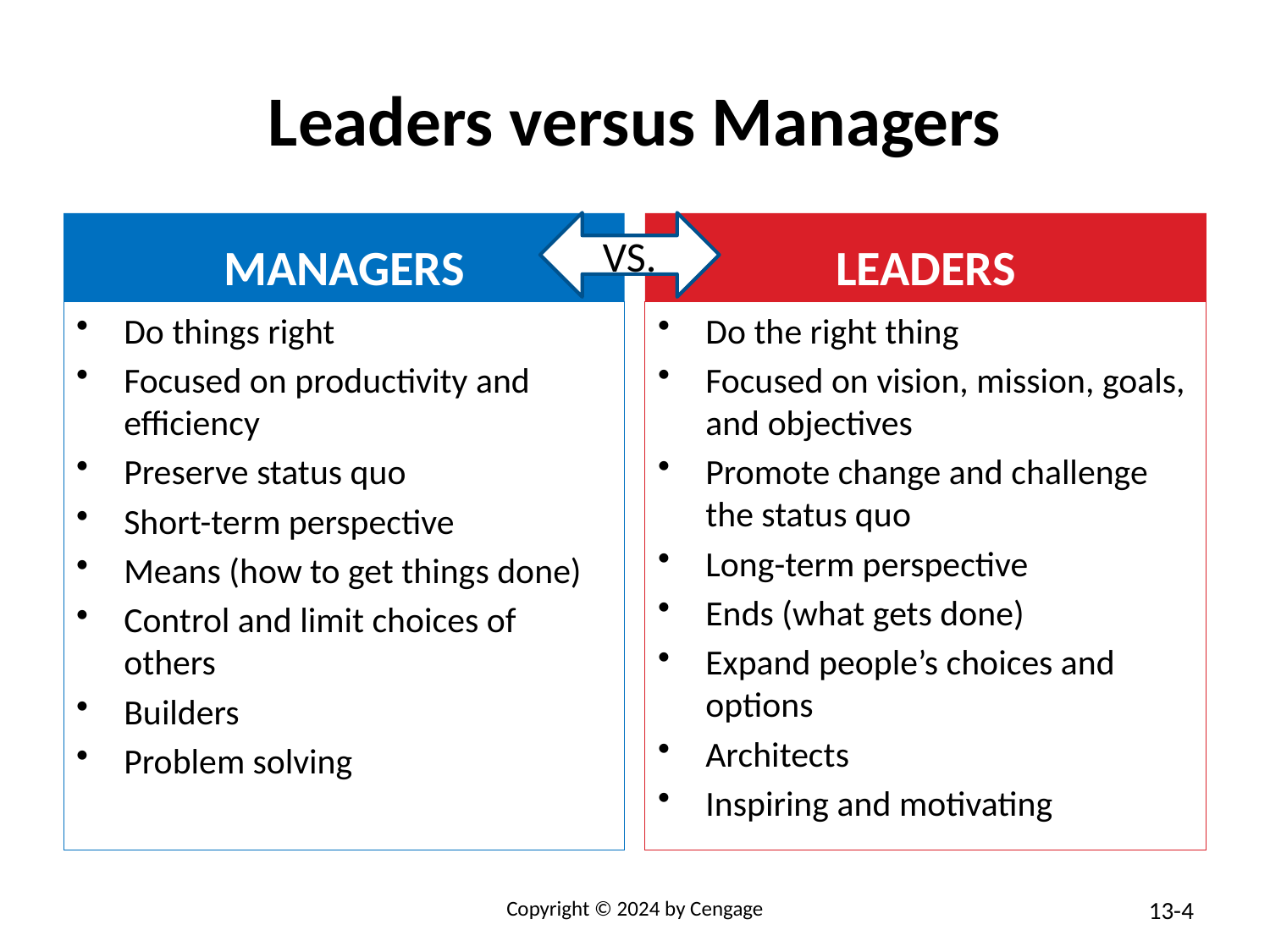

# Leaders versus Managers
VS.
MANAGERS
LEADERS
Do things right
Focused on productivity and efficiency
Preserve status quo
Short-term perspective
Means (how to get things done)
Control and limit choices of others
Builders
Problem solving
Do the right thing
Focused on vision, mission, goals, and objectives
Promote change and challenge the status quo
Long-term perspective
Ends (what gets done)
Expand people’s choices and options
Architects
Inspiring and motivating
Copyright © 2024 by Cengage
13-4